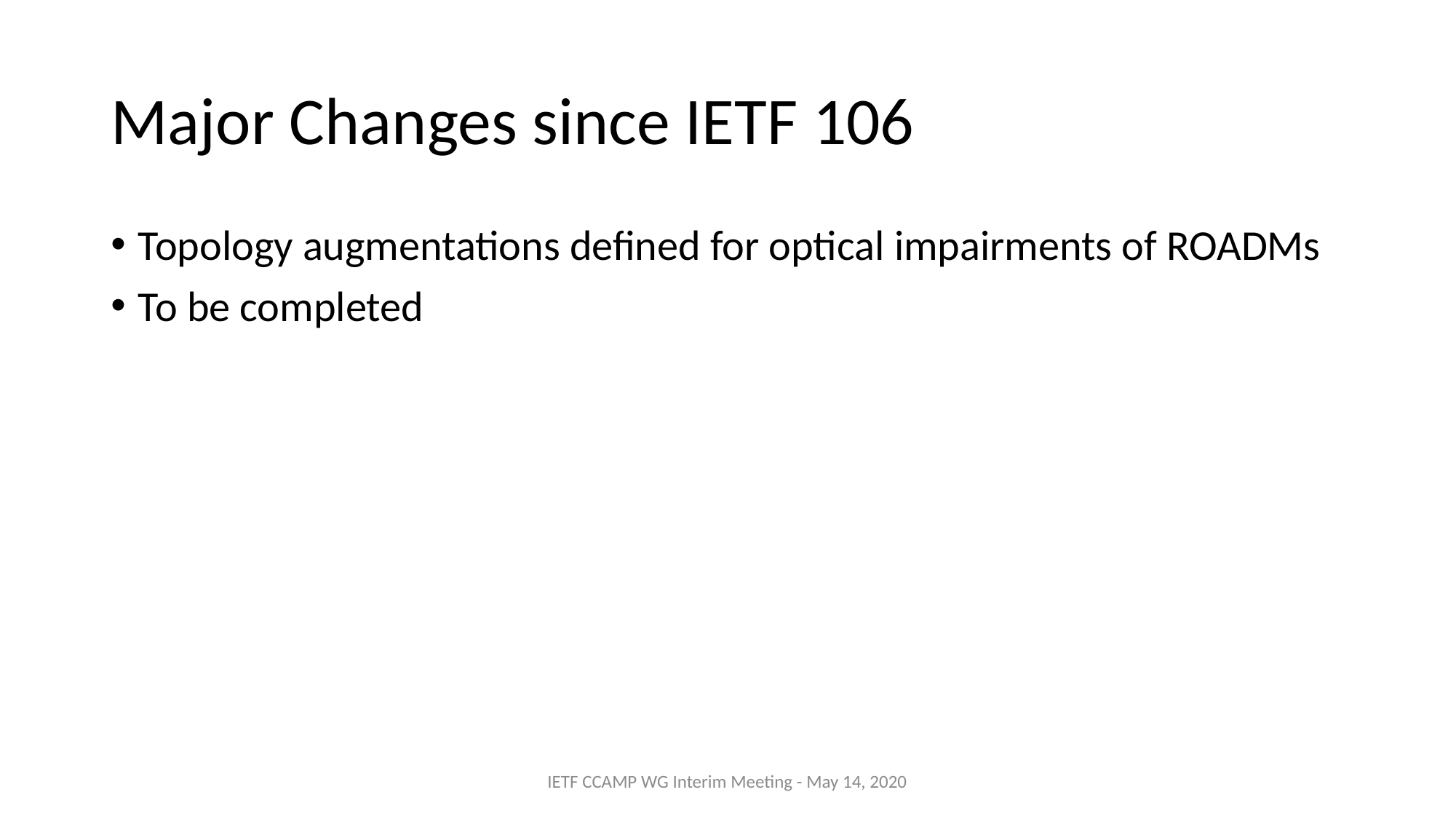

# Major Changes since IETF 106
Topology augmentations defined for optical impairments of ROADMs
To be completed
IETF CCAMP WG Interim Meeting - May 14, 2020